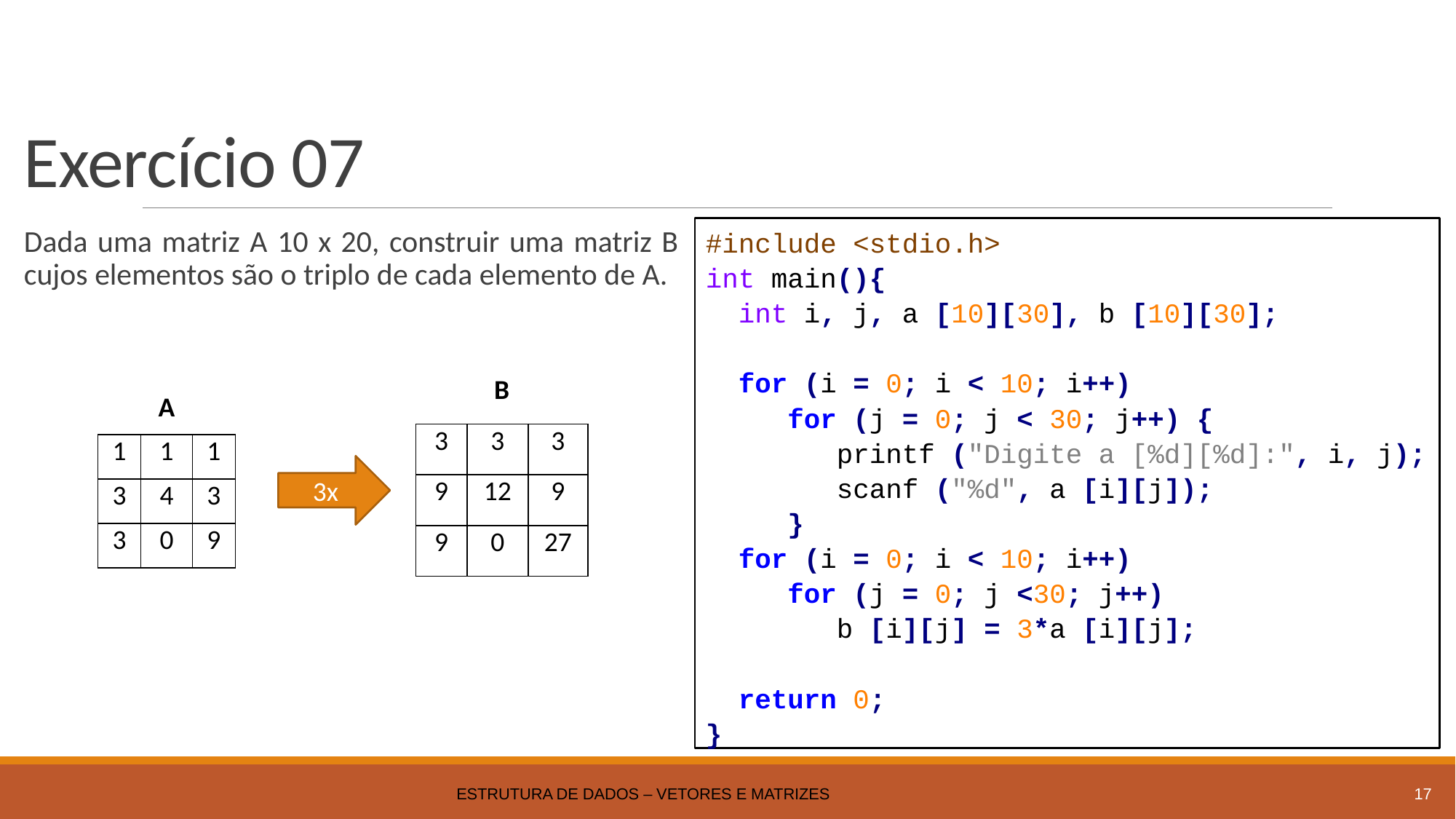

# Exercício 07
#include <stdio.h>
int main(){
  int i, j, a [10][30], b [10][30];

  for (i = 0; i < 10; i++)
     for (j = 0; j < 30; j++) {
        printf ("Digite a [%d][%d]:", i, j);
        scanf ("%d", a [i][j]);
     }
  for (i = 0; i < 10; i++)
     for (j = 0; j <30; j++)
        b [i][j] = 3*a [i][j];

  return 0;
}
Dada uma matriz A 10 x 20, construir uma matriz B cujos elementos são o triplo de cada elemento de A.

| B |  |  |
| --- | --- | --- |
| 3 | 3 | 3 |
| 9 | 12 | 9 |
| 9 | 0 | 27 |
| A |  |  |
| --- | --- | --- |
| 1 | 1 | 1 |
| 3 | 4 | 3 |
| 3 | 0 | 9 |
3x
Estrutura de Dados – Vetores e Matrizes
17